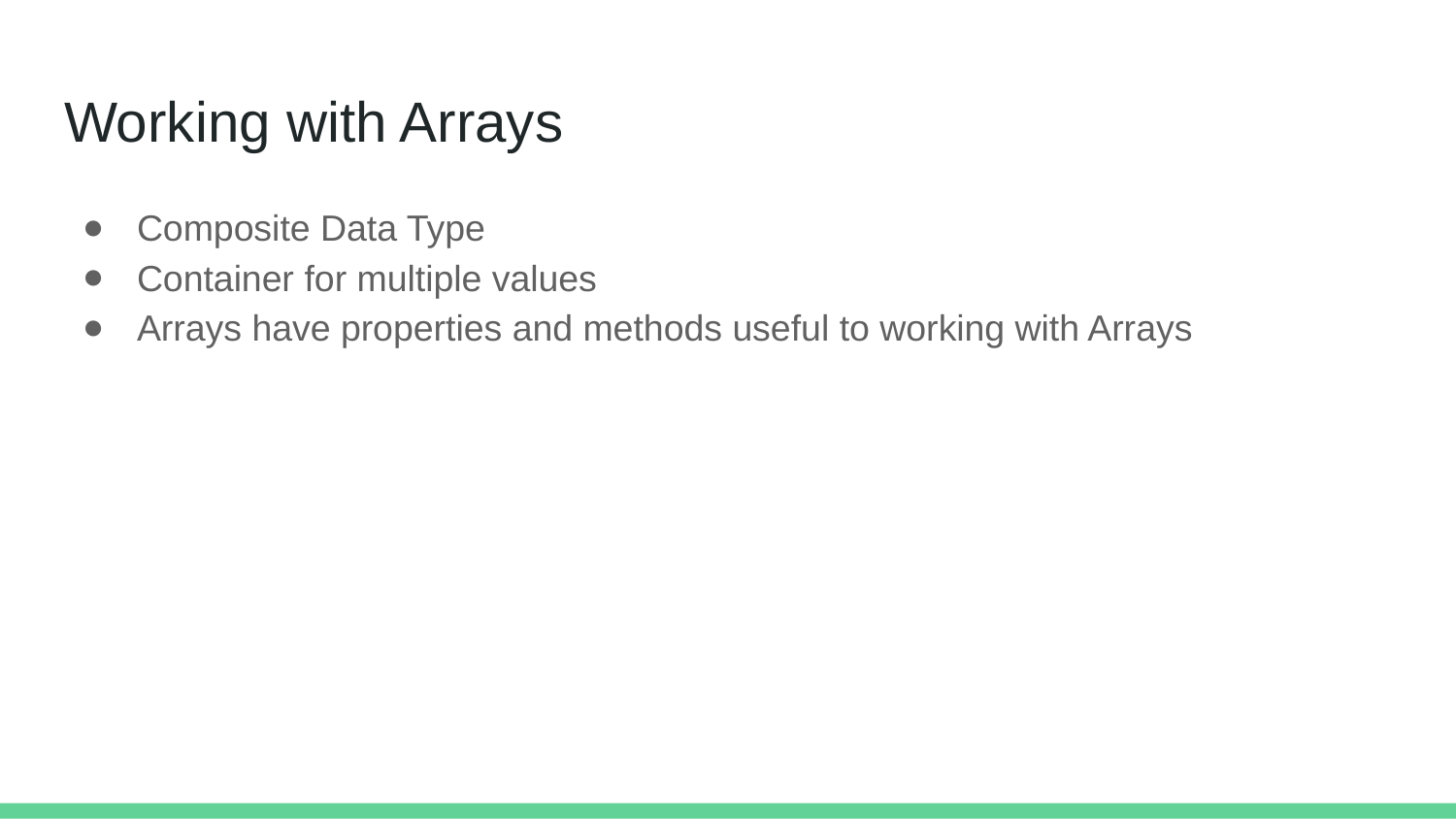

# Working with Arrays
Composite Data Type
Container for multiple values
Arrays have properties and methods useful to working with Arrays